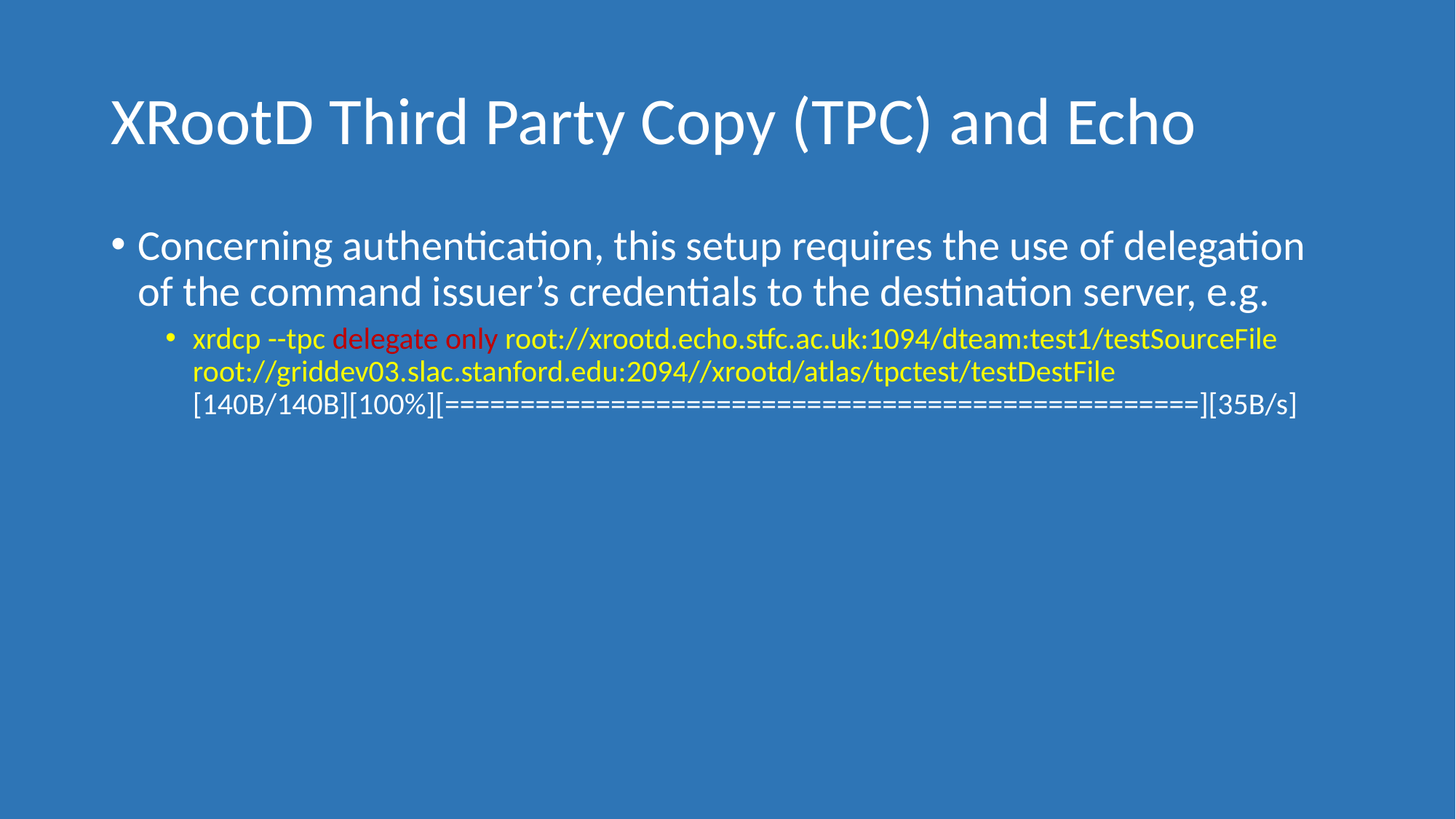

# XRootD Third Party Copy (TPC) and Echo
Concerning authentication, this setup requires the use of delegation of the command issuer’s credentials to the destination server, e.g.
xrdcp --tpc delegate only root://xrootd.echo.stfc.ac.uk:1094/dteam:test1/testSourceFile root://griddev03.slac.stanford.edu:2094//xrootd/atlas/tpctest/testDestFile
[140B/140B][100%][==================================================][35B/s]